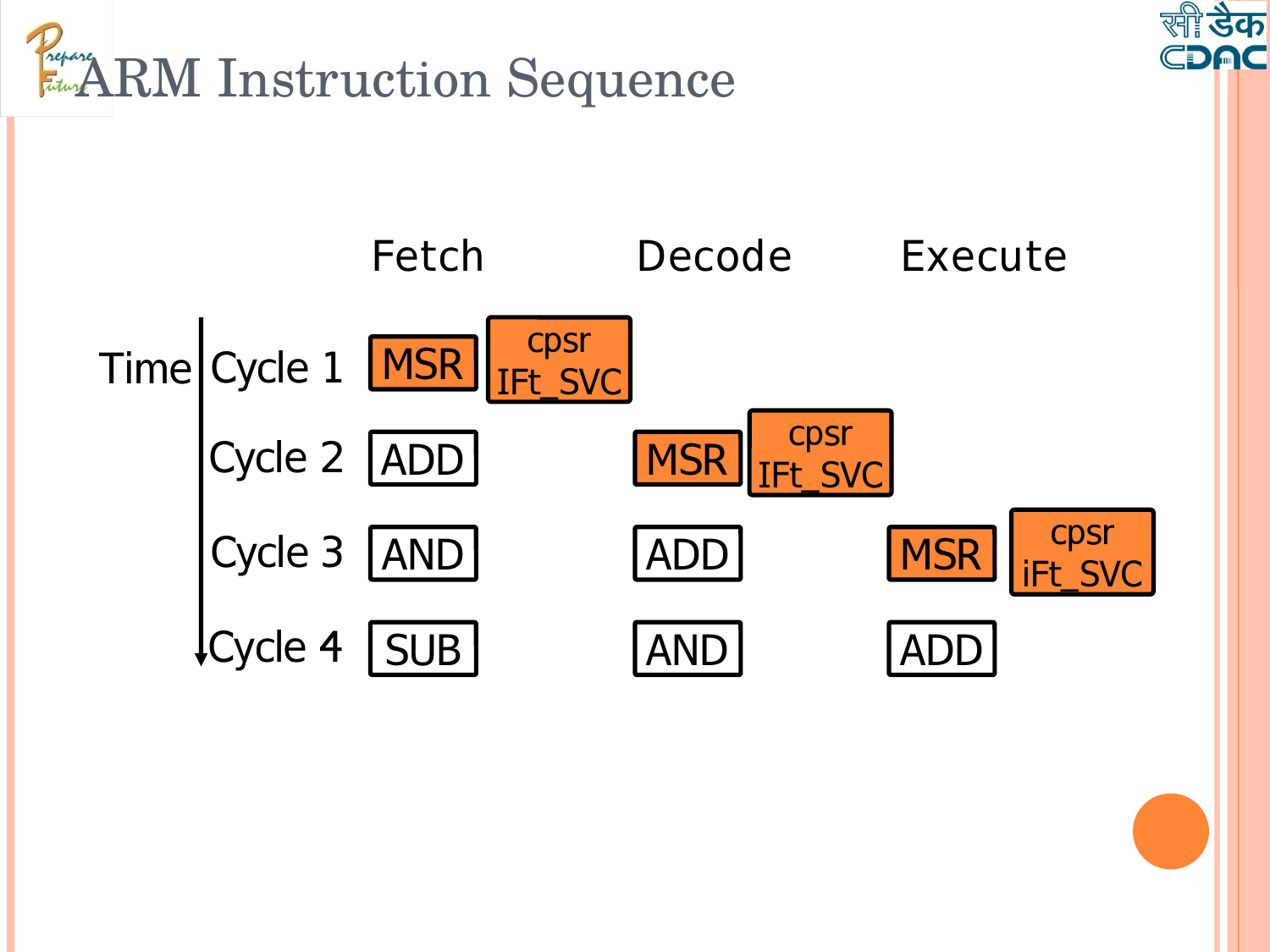

ARM Instruction Sequence
Fetch
Decode
Execute

cpsr
IFt_SVC
Cycle 1
Time
MSR
cpsr
IFt_SVC
Cycle 2
ADD
MSR
cpsr
iFt_SVC
Cycle 3
AND
ADD
MSR
Cycle 4
SUB
AND
ADD